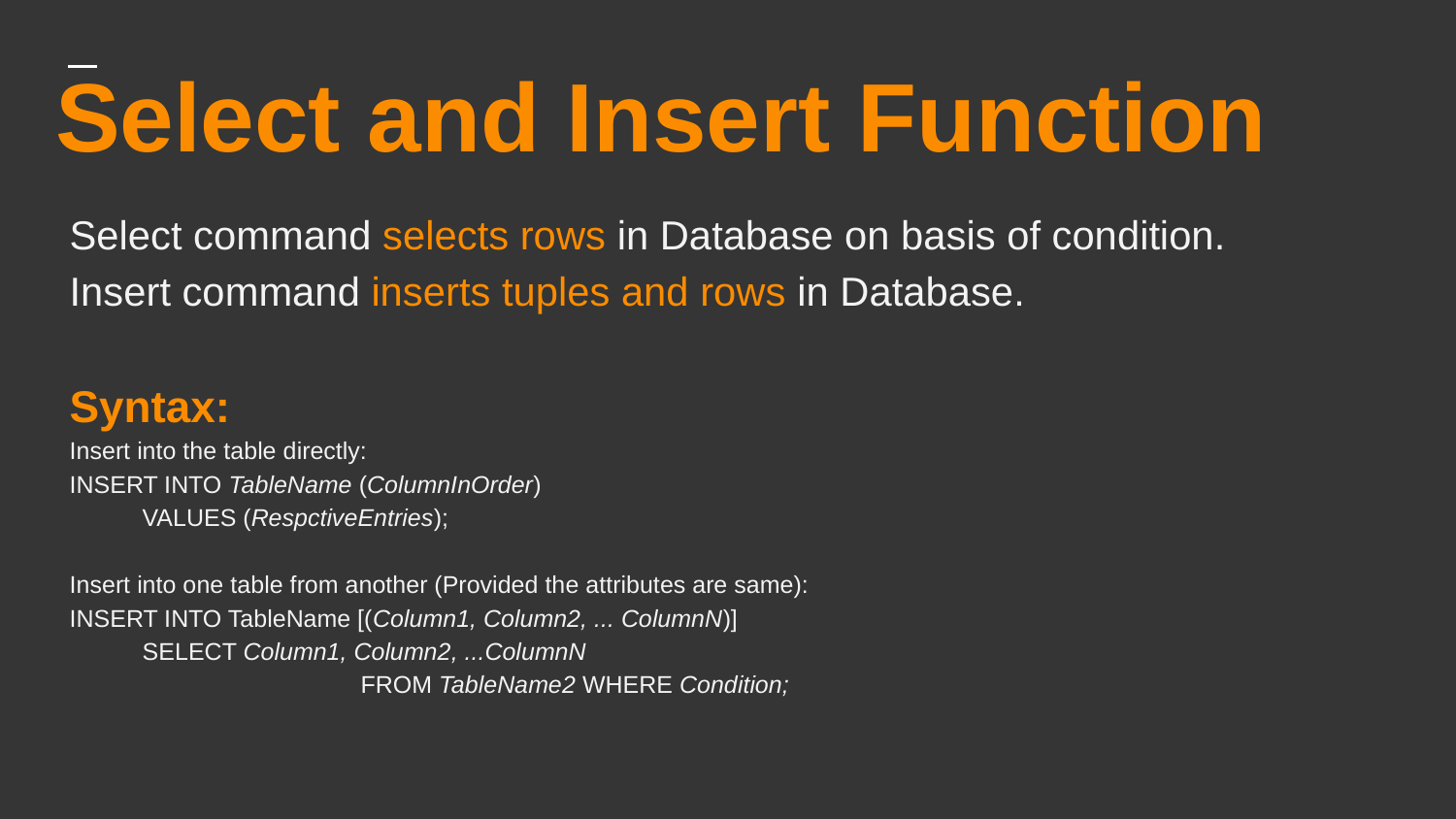

# Select and Insert Function

Select command selects rows in Database on basis of condition.
Insert command inserts tuples and rows in Database.

Syntax:
Insert into the table directly:
INSERT INTO TableName (ColumnInOrder)
VALUES (RespctiveEntries);

Insert into one table from another (Provided the attributes are same):
INSERT INTO TableName [(Column1, Column2, ... ColumnN)]
SELECT Column1, Column2, ...ColumnN
 		FROM TableName2 WHERE Condition;